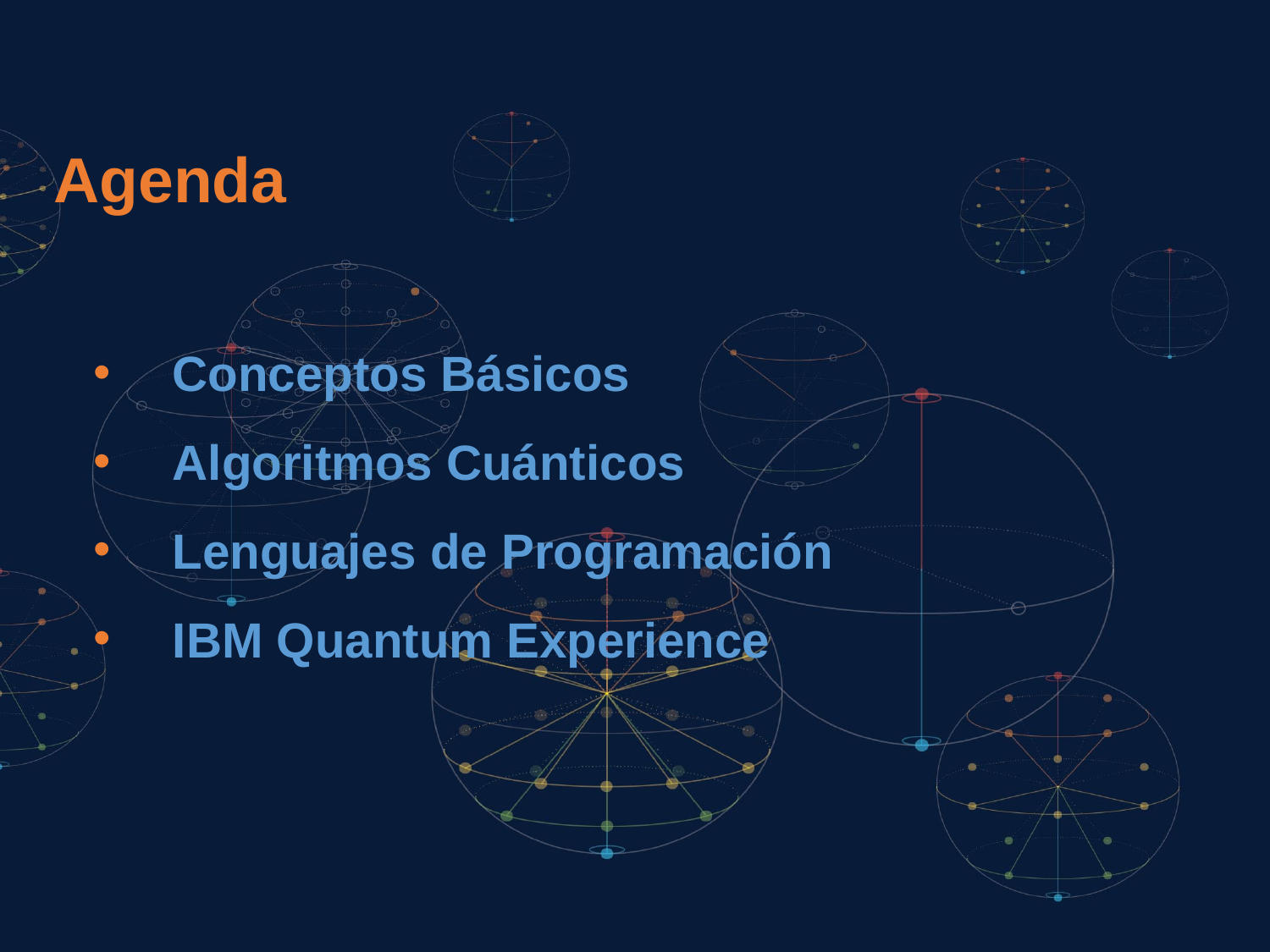

# Agenda
Conceptos Básicos
Algoritmos Cuánticos
Lenguajes de Programación
IBM Quantum Experience